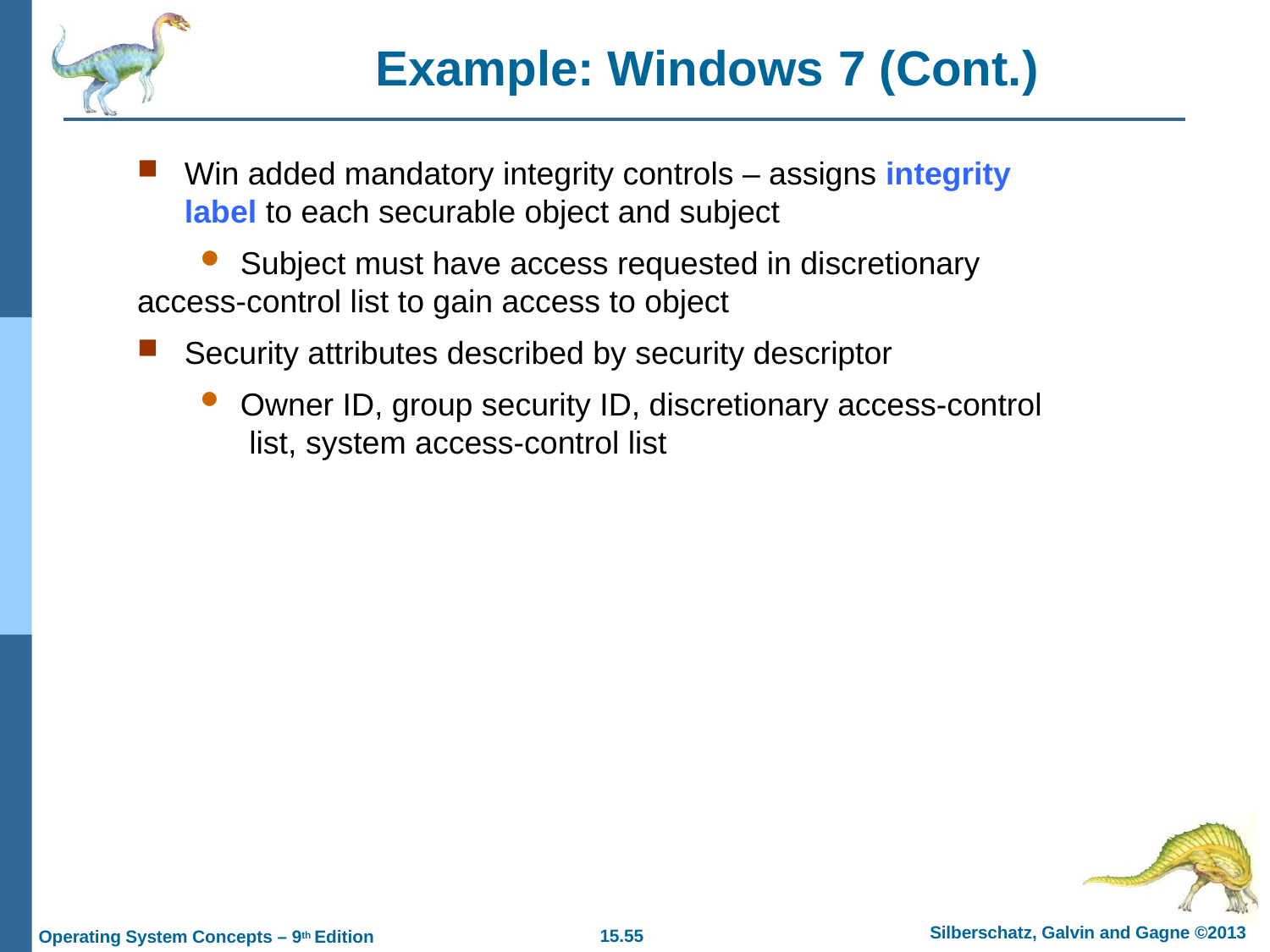

# Example: Windows 7 (Cont.)
Win added mandatory integrity controls – assigns integrity  label to each securable object and subject
Subject must have access requested in discretionary
access-control list to gain access to object
Security attributes described by security descriptor
Owner ID, group security ID, discretionary access-control  list, system access-control list

Silberschatz, Galvin and Gagne ©2013
15.55
Operating System Concepts – 9th Edition